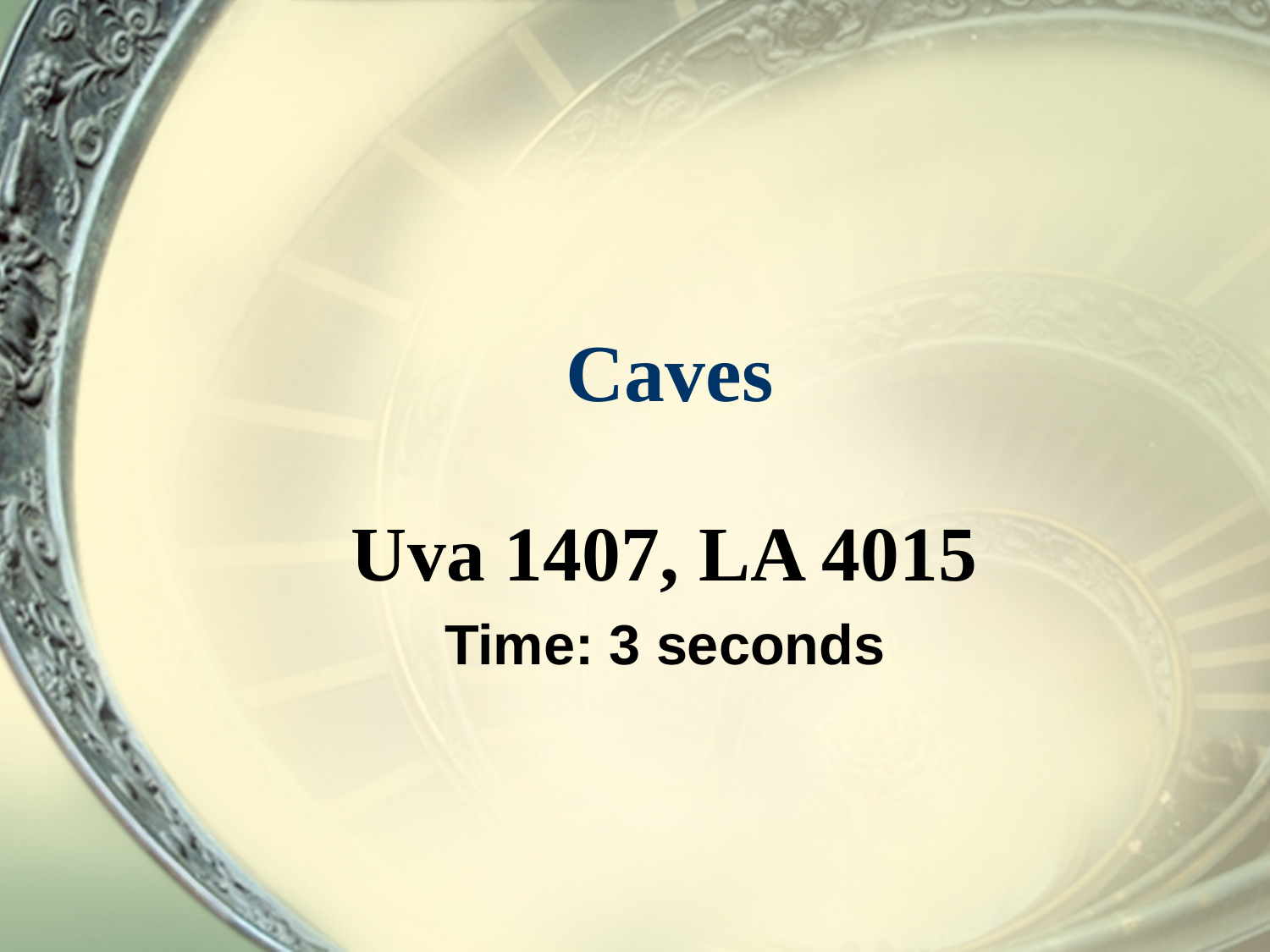

# Caves
Uva 1407, LA 4015
Time: 3 seconds